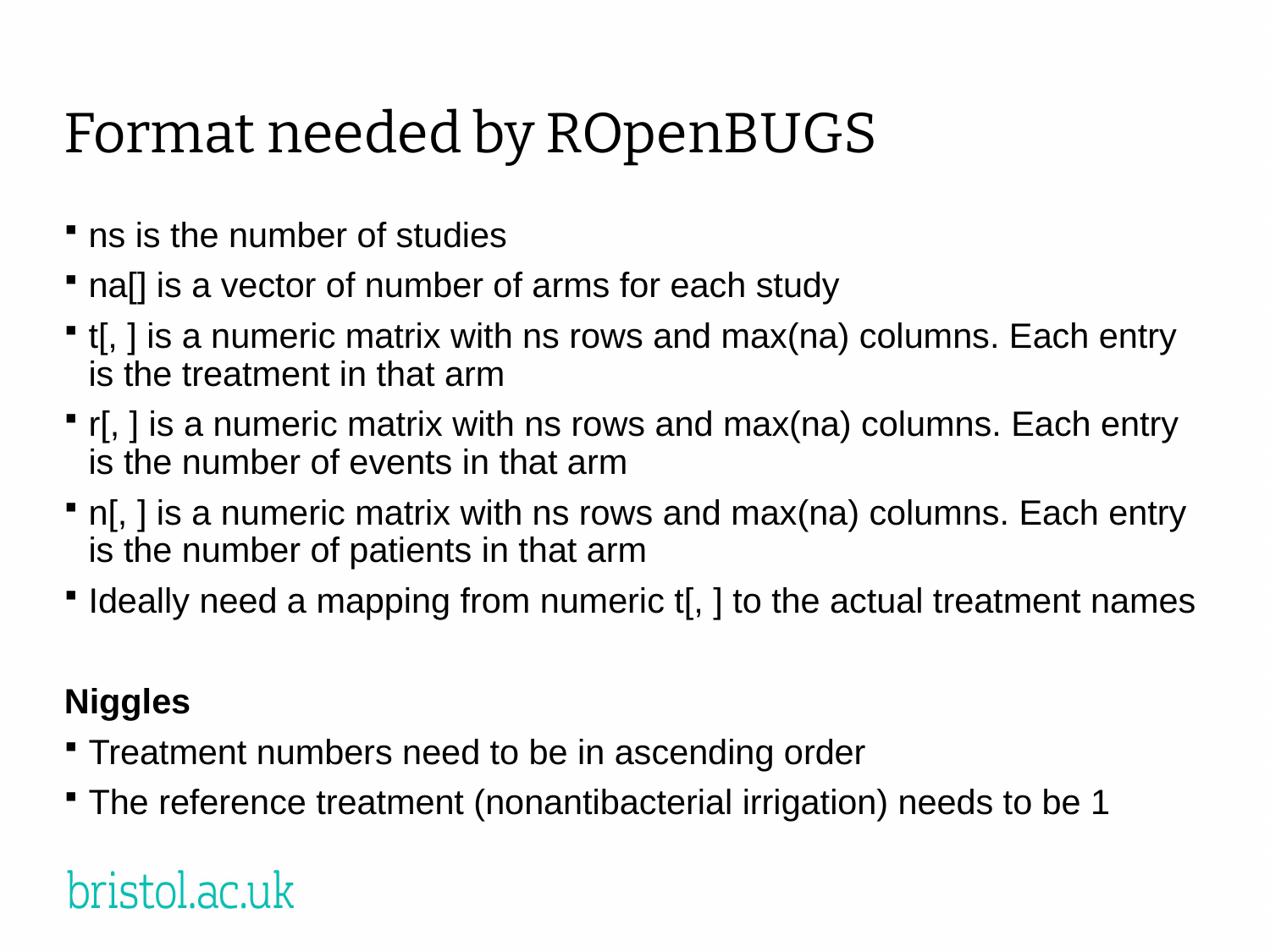

# Format needed by ROpenBUGS
ns is the number of studies
na[] is a vector of number of arms for each study
t[, ] is a numeric matrix with ns rows and max(na) columns. Each entry is the treatment in that arm
r[, ] is a numeric matrix with ns rows and max(na) columns. Each entry is the number of events in that arm
n[, ] is a numeric matrix with ns rows and max(na) columns. Each entry is the number of patients in that arm
Ideally need a mapping from numeric t[, ] to the actual treatment names

Niggles
Treatment numbers need to be in ascending order
The reference treatment (nonantibacterial irrigation) needs to be 1